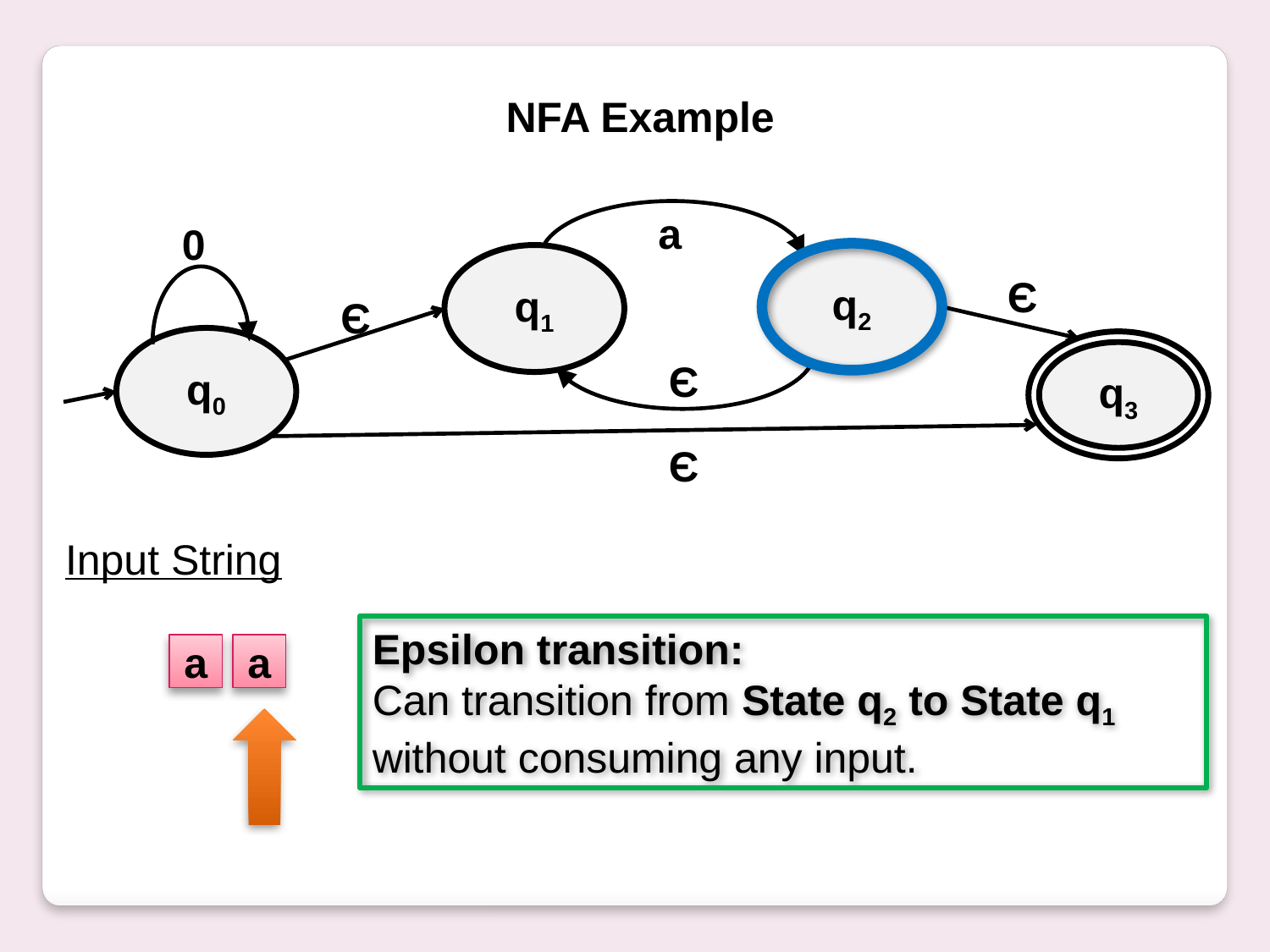

NFA Example
a

0
q2
q1
Є

Є

q0

q3
Є
Є

Input String
Epsilon transition:
Can transition from State q2 to State q1 without consuming any input.
a
a